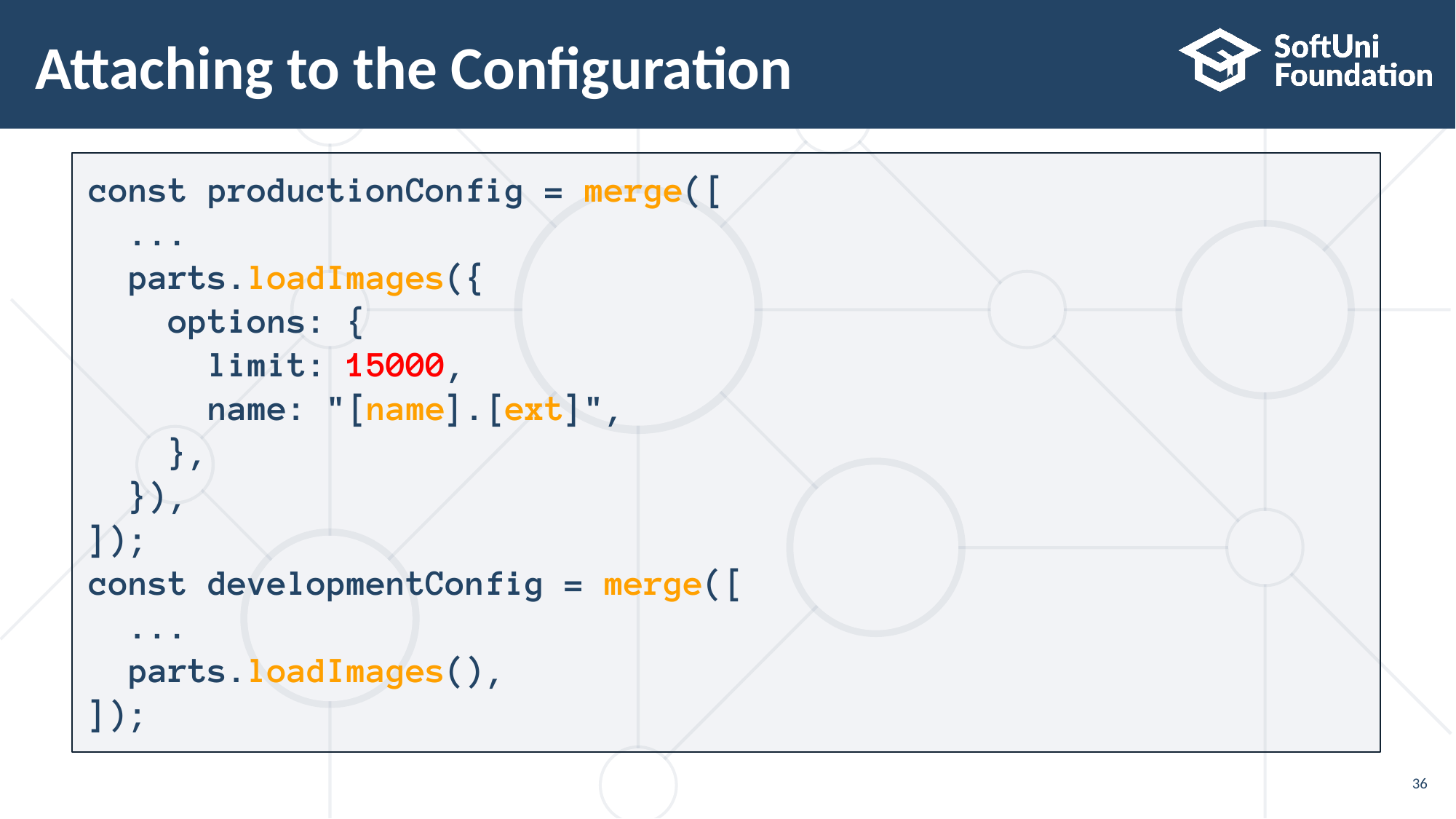

# Attaching to the Configuration
const productionConfig = merge([
  ...
  parts.loadImages({
    options: {
      limit: 15000,
      name: "[name].[ext]",
    },
  }),
]);
const developmentConfig = merge([
  ...
  parts.loadImages(),
]);
36